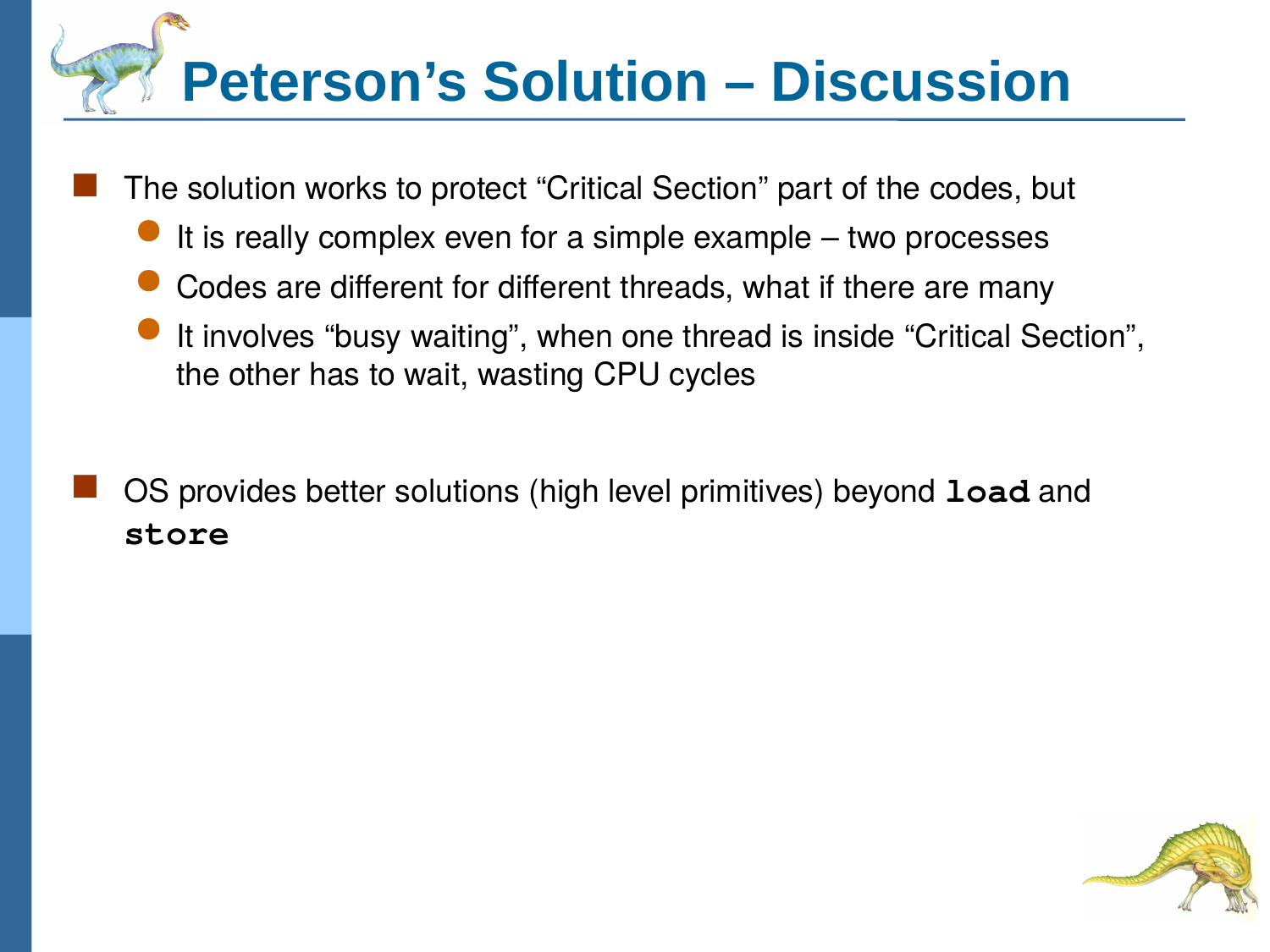

# Peterson’s Solution – Discussion
The solution works to protect “Critical Section” part of the codes, but
It is really complex even for a simple example – two processes
Codes are different for different threads, what if there are many
It involves “busy waiting”, when one thread is inside “Critical Section”, the other has to wait, wasting CPU cycles

OS provides better solutions (high level primitives) beyond load and store